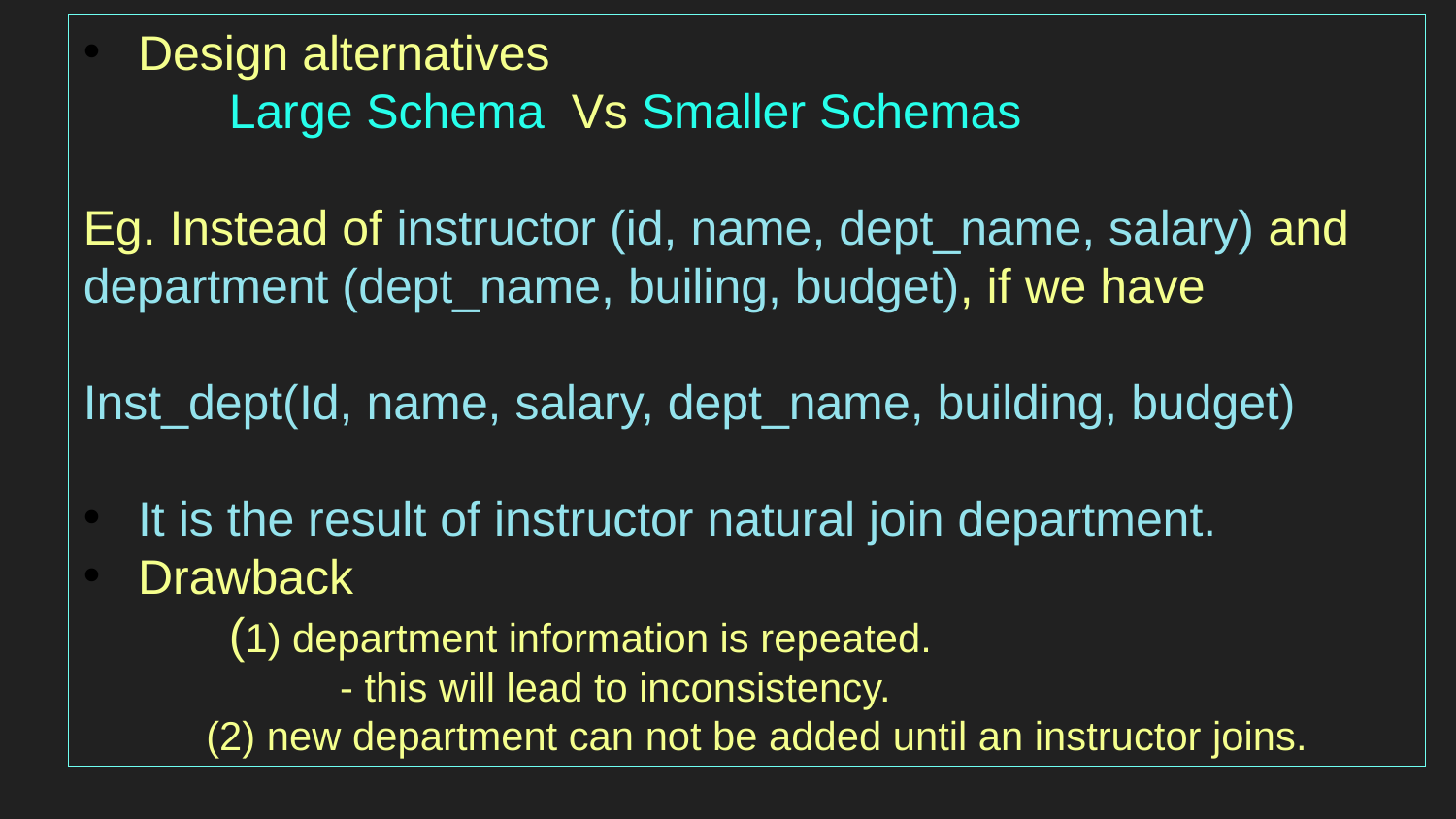

Design alternatives
	Large Schema  Vs Smaller Schemas

Eg. Instead of instructor (id, name, dept_name, salary) and department (dept_name, builing, budget), if we have

Inst_dept(Id, name, salary, dept_name, building, budget)

It is the result of instructor natural join department.
Drawback
	(1) department information is repeated.
                       - this will lead to inconsistency.
           (2) new department can not be added until an instructor joins.